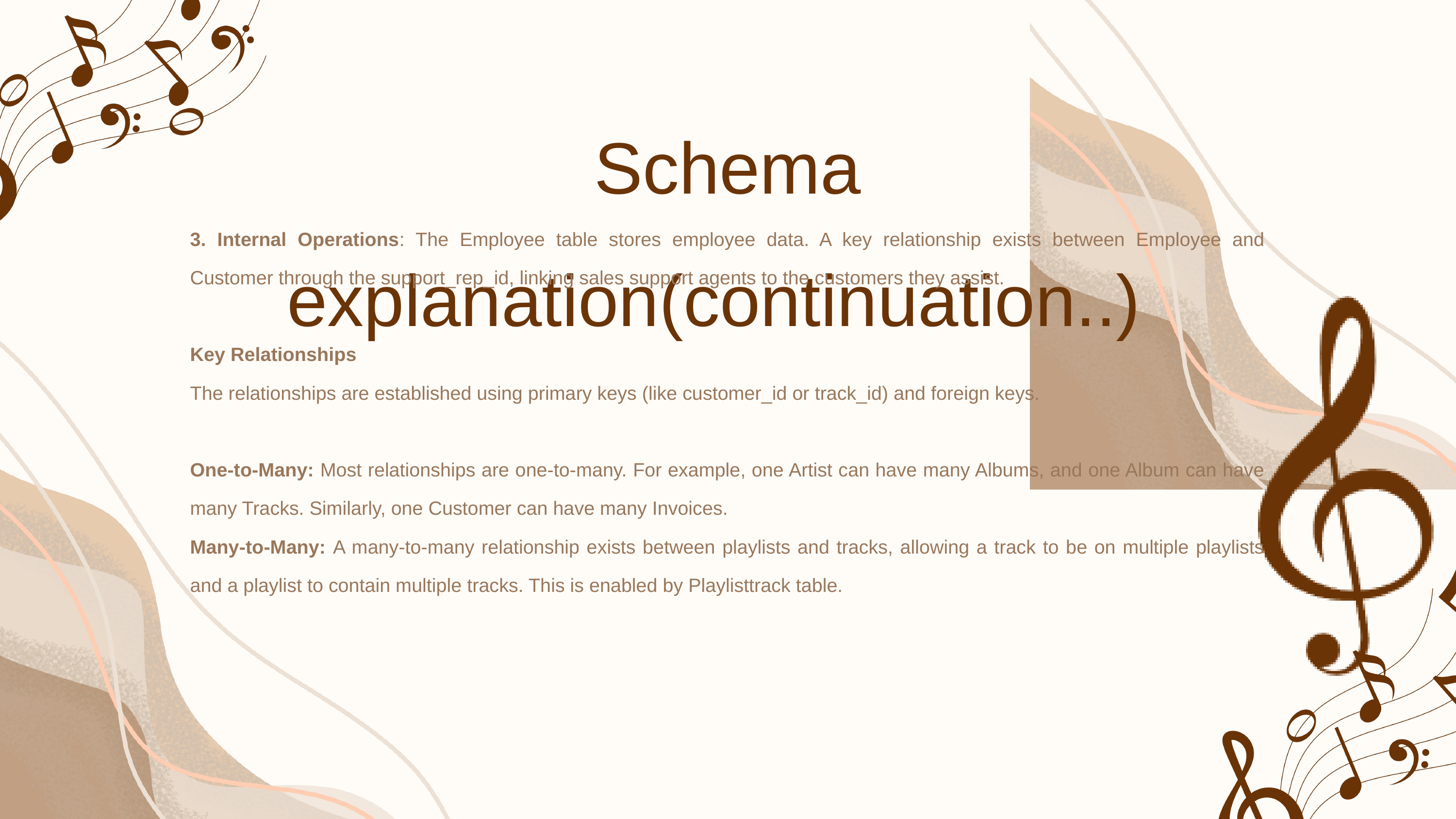

Schema explanation(continuation..)
3. Internal Operations: The Employee table stores employee data. A key relationship exists between Employee and Customer through the support_rep_id, linking sales support agents to the customers they assist.

Key Relationships
The relationships are established using primary keys (like customer_id or track_id) and foreign keys.

One-to-Many: Most relationships are one-to-many. For example, one Artist can have many Albums, and one Album can have many Tracks. Similarly, one Customer can have many Invoices.
Many-to-Many: A many-to-many relationship exists between playlists and tracks, allowing a track to be on multiple playlists and a playlist to contain multiple tracks. This is enabled by Playlisttrack table.